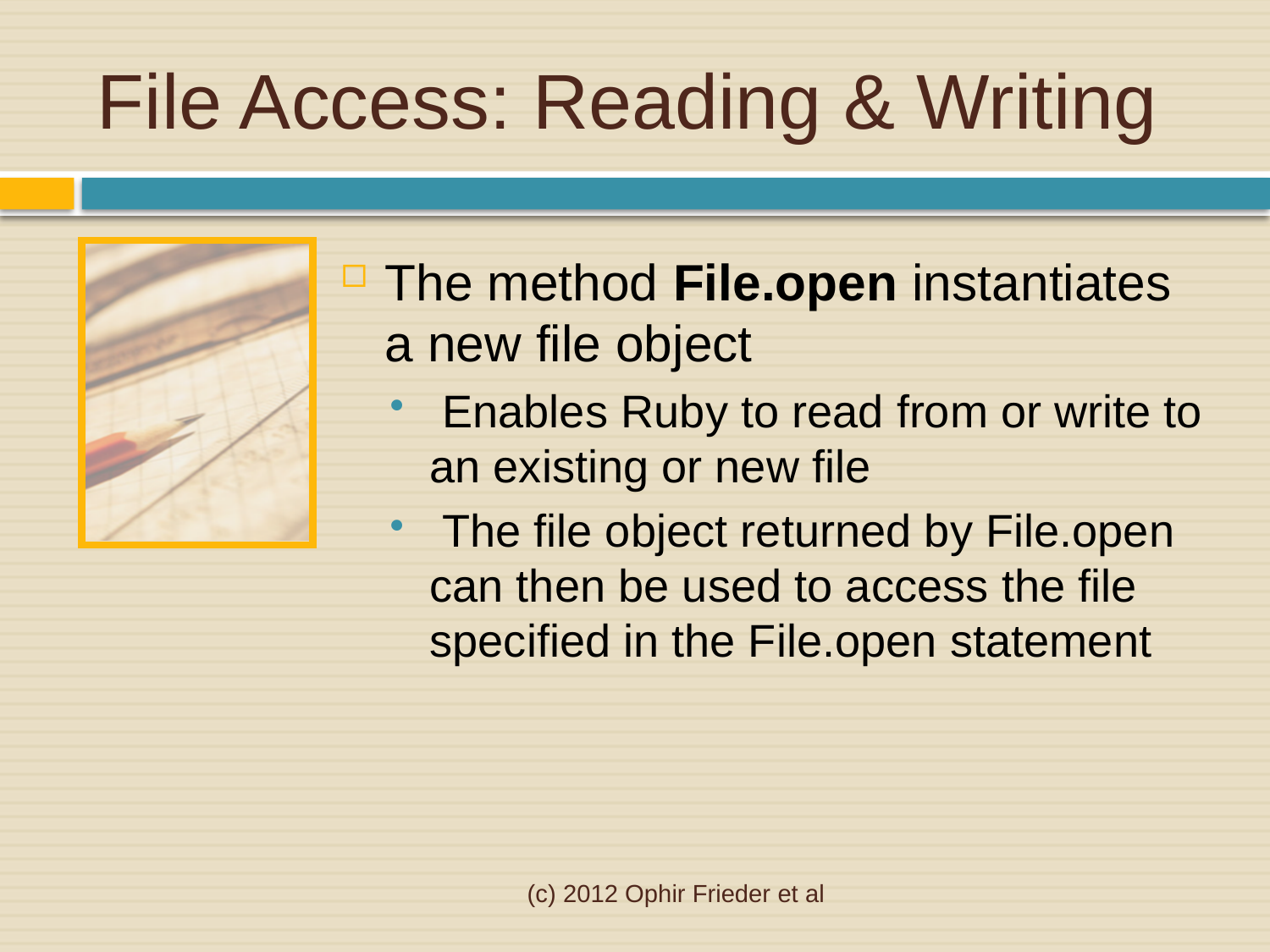

# File Access: Reading & Writing
The method File.open instantiates a new file object
 Enables Ruby to read from or write to an existing or new file
 The file object returned by File.open can then be used to access the file specified in the File.open statement
(c) 2012 Ophir Frieder et al